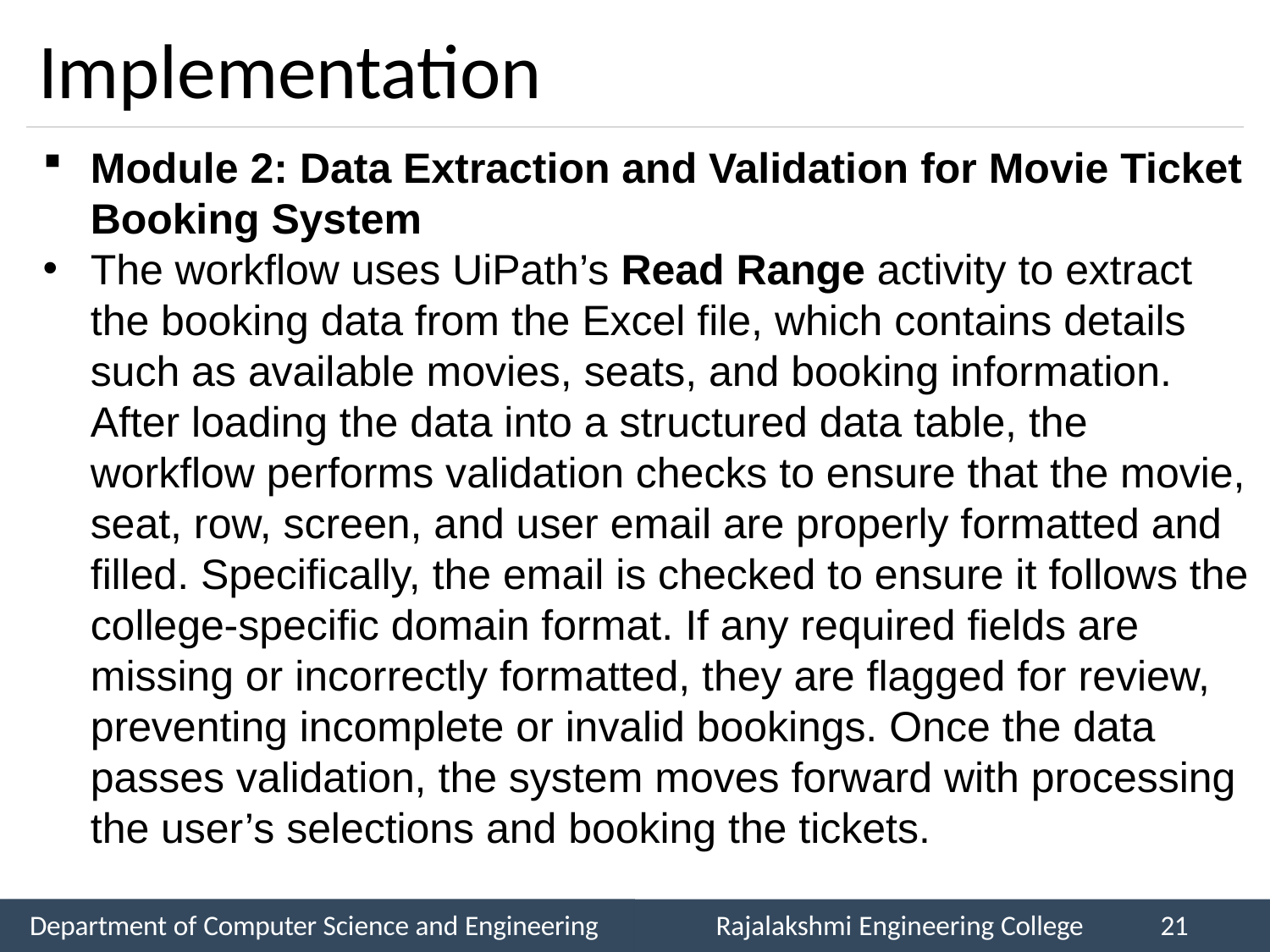

# Implementation
Module 2: Data Extraction and Validation for Movie Ticket Booking System
The workflow uses UiPath’s Read Range activity to extract the booking data from the Excel file, which contains details such as available movies, seats, and booking information. After loading the data into a structured data table, the workflow performs validation checks to ensure that the movie, seat, row, screen, and user email are properly formatted and filled. Specifically, the email is checked to ensure it follows the college-specific domain format. If any required fields are missing or incorrectly formatted, they are flagged for review, preventing incomplete or invalid bookings. Once the data passes validation, the system moves forward with processing the user’s selections and booking the tickets.

Department of Computer Science and Engineering
Rajalakshmi Engineering College
21